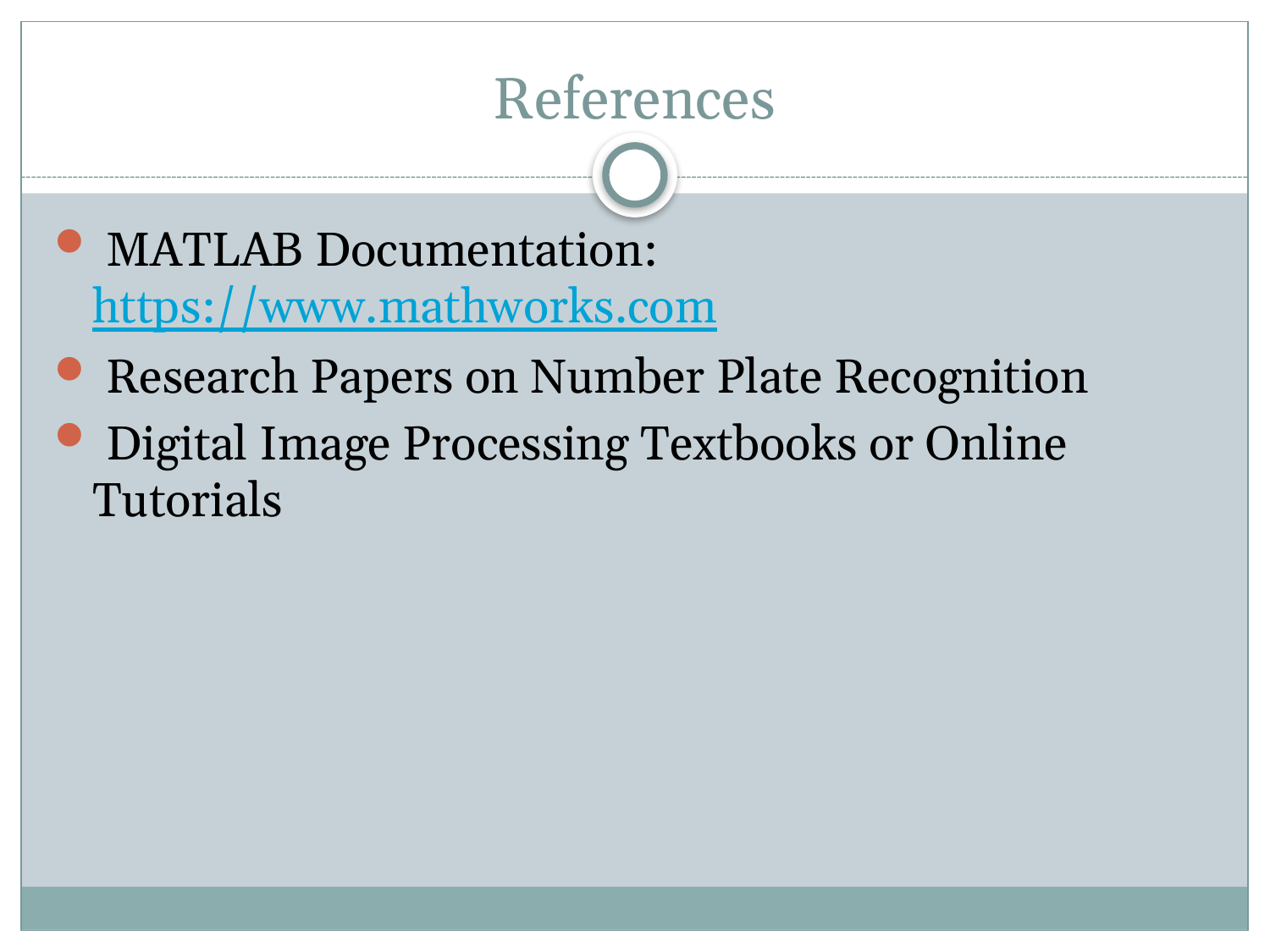

# References
 MATLAB Documentation: https://www.mathworks.com
 Research Papers on Number Plate Recognition
 Digital Image Processing Textbooks or Online Tutorials